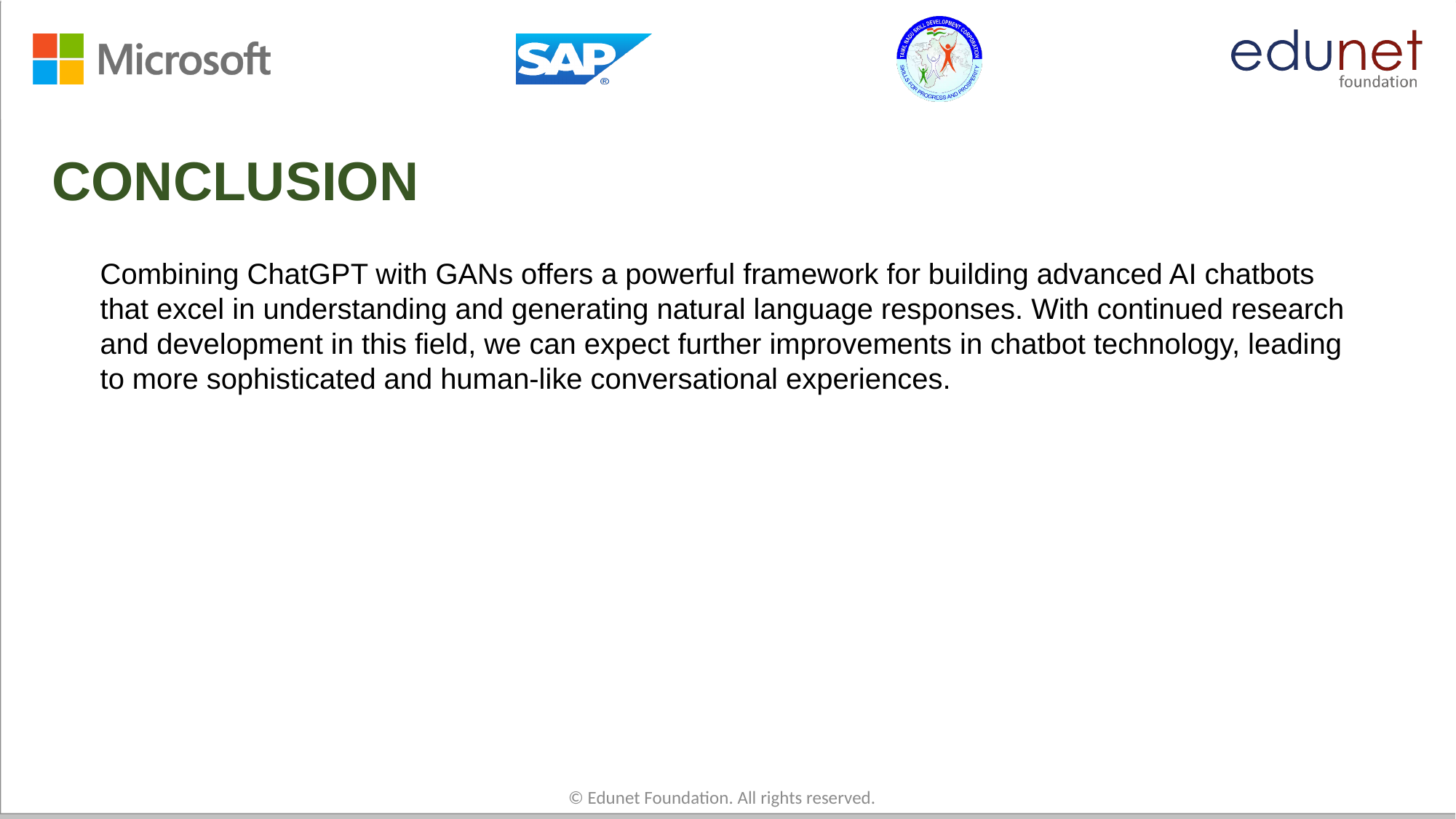

# CONCLUSION
Combining ChatGPT with GANs offers a powerful framework for building advanced AI chatbots that excel in understanding and generating natural language responses. With continued research and development in this field, we can expect further improvements in chatbot technology, leading to more sophisticated and human-like conversational experiences.
© Edunet Foundation. All rights reserved.